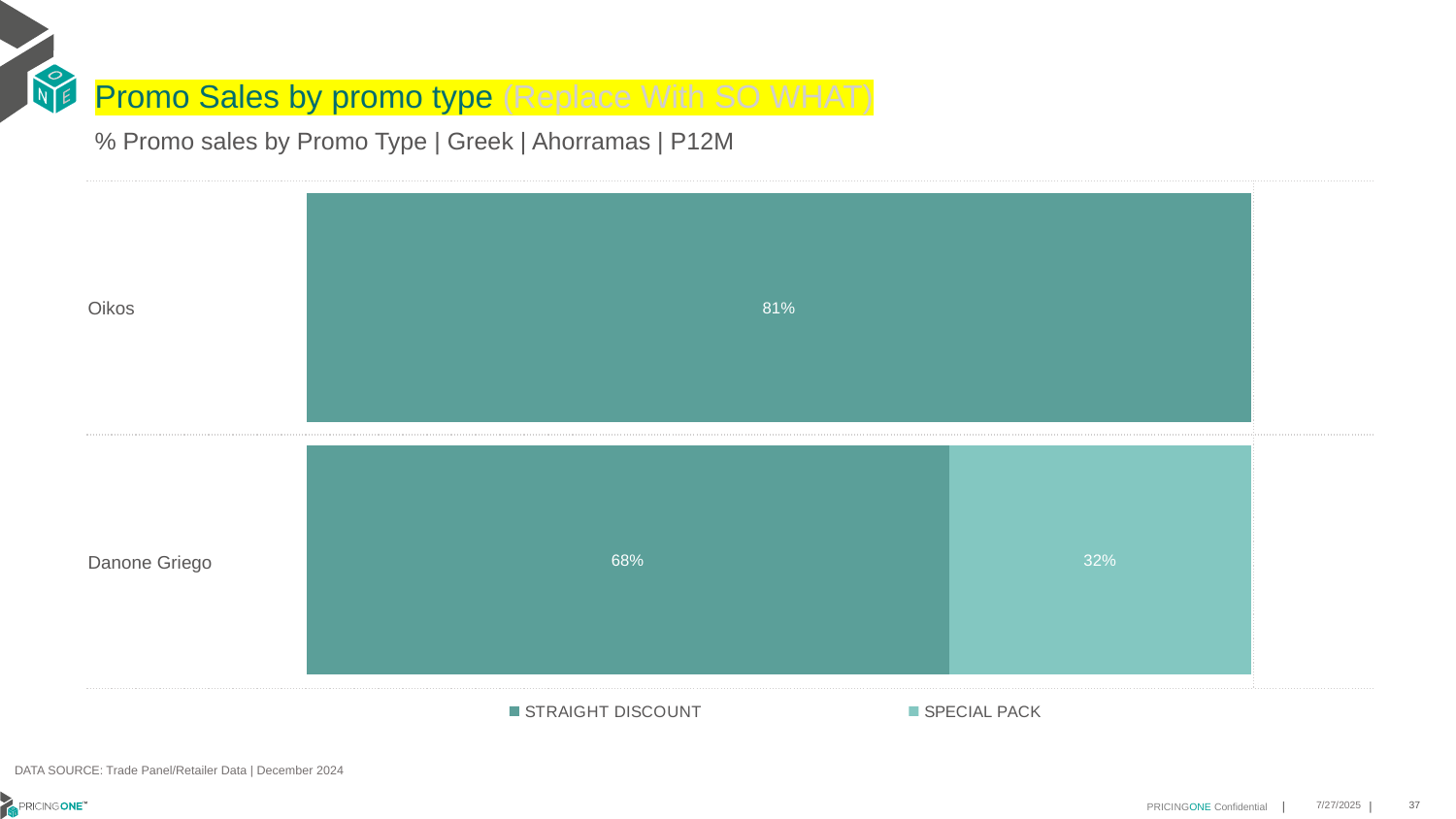

# Promo Sales by promo type (Replace With SO WHAT)
% Promo sales by Promo Type | Greek | Ahorramas | P12M
| Oikos |  |
| --- | --- |
| Danone Griego |  |

### Chart

| Category | STRAIGHT DISCOUNT | SPECIAL PACK |
|---|---|---|
| Oikos | 0.81 | None |
| Danone Griego | 0.68 | 0.32 |
DATA SOURCE: Trade Panel/Retailer Data | December 2024

7/27/2025
37